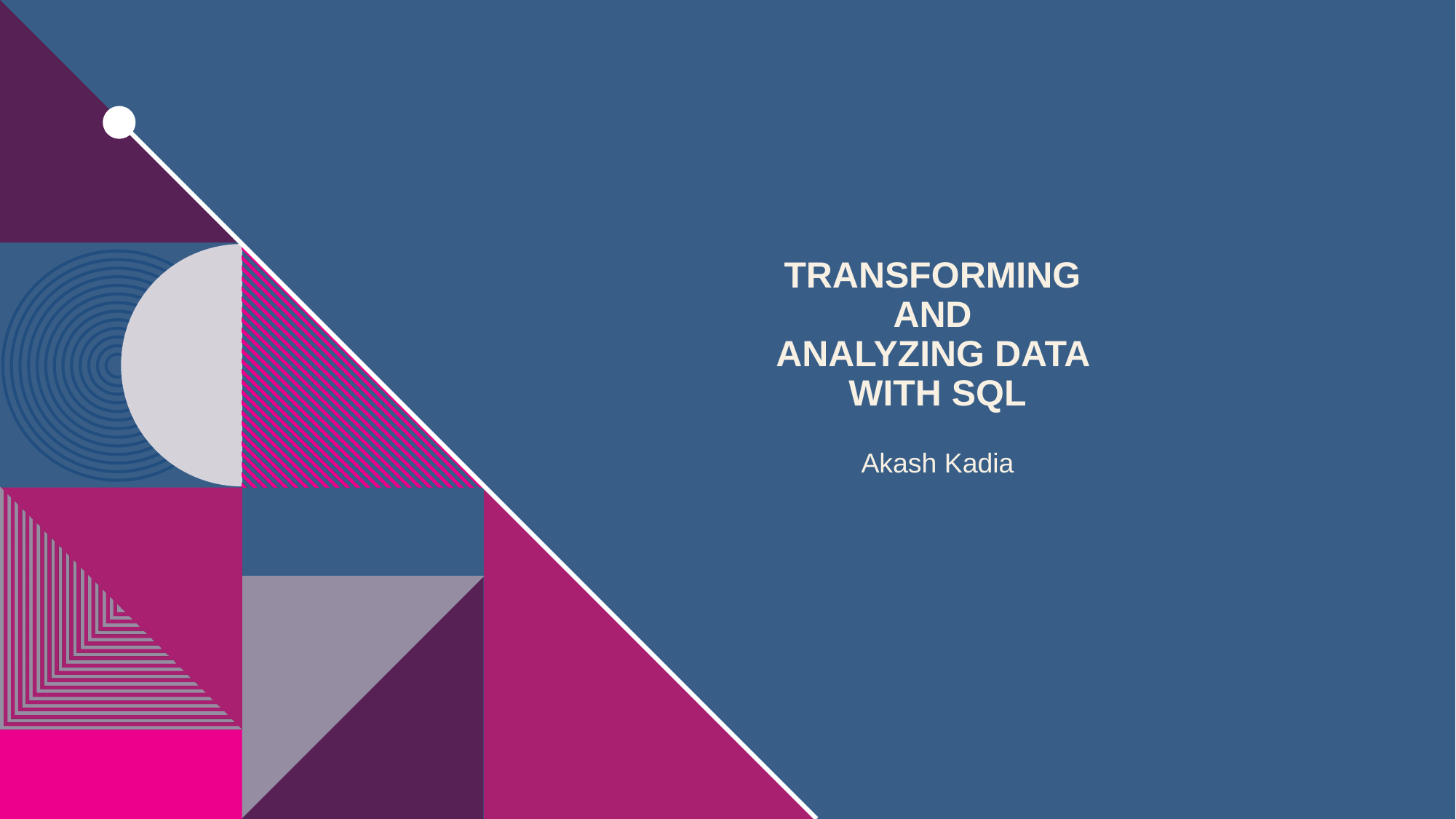

# Transforming and analyzing data with SQL
Akash Kadia